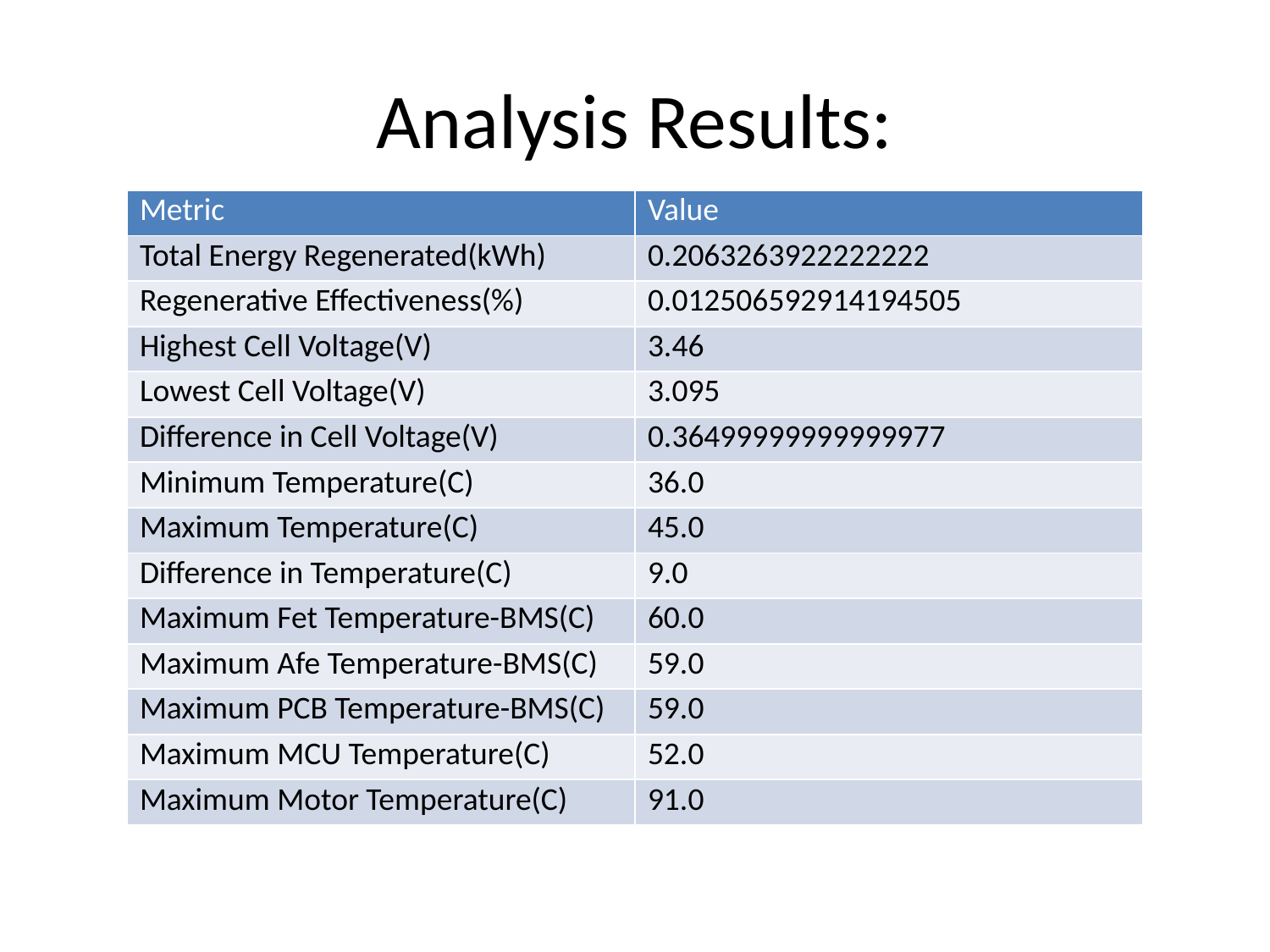

# Analysis Results:
| Metric | Value |
| --- | --- |
| Total Energy Regenerated(kWh) | 0.2063263922222222 |
| Regenerative Effectiveness(%) | 0.012506592914194505 |
| Highest Cell Voltage(V) | 3.46 |
| Lowest Cell Voltage(V) | 3.095 |
| Difference in Cell Voltage(V) | 0.36499999999999977 |
| Minimum Temperature(C) | 36.0 |
| Maximum Temperature(C) | 45.0 |
| Difference in Temperature(C) | 9.0 |
| Maximum Fet Temperature-BMS(C) | 60.0 |
| Maximum Afe Temperature-BMS(C) | 59.0 |
| Maximum PCB Temperature-BMS(C) | 59.0 |
| Maximum MCU Temperature(C) | 52.0 |
| Maximum Motor Temperature(C) | 91.0 |